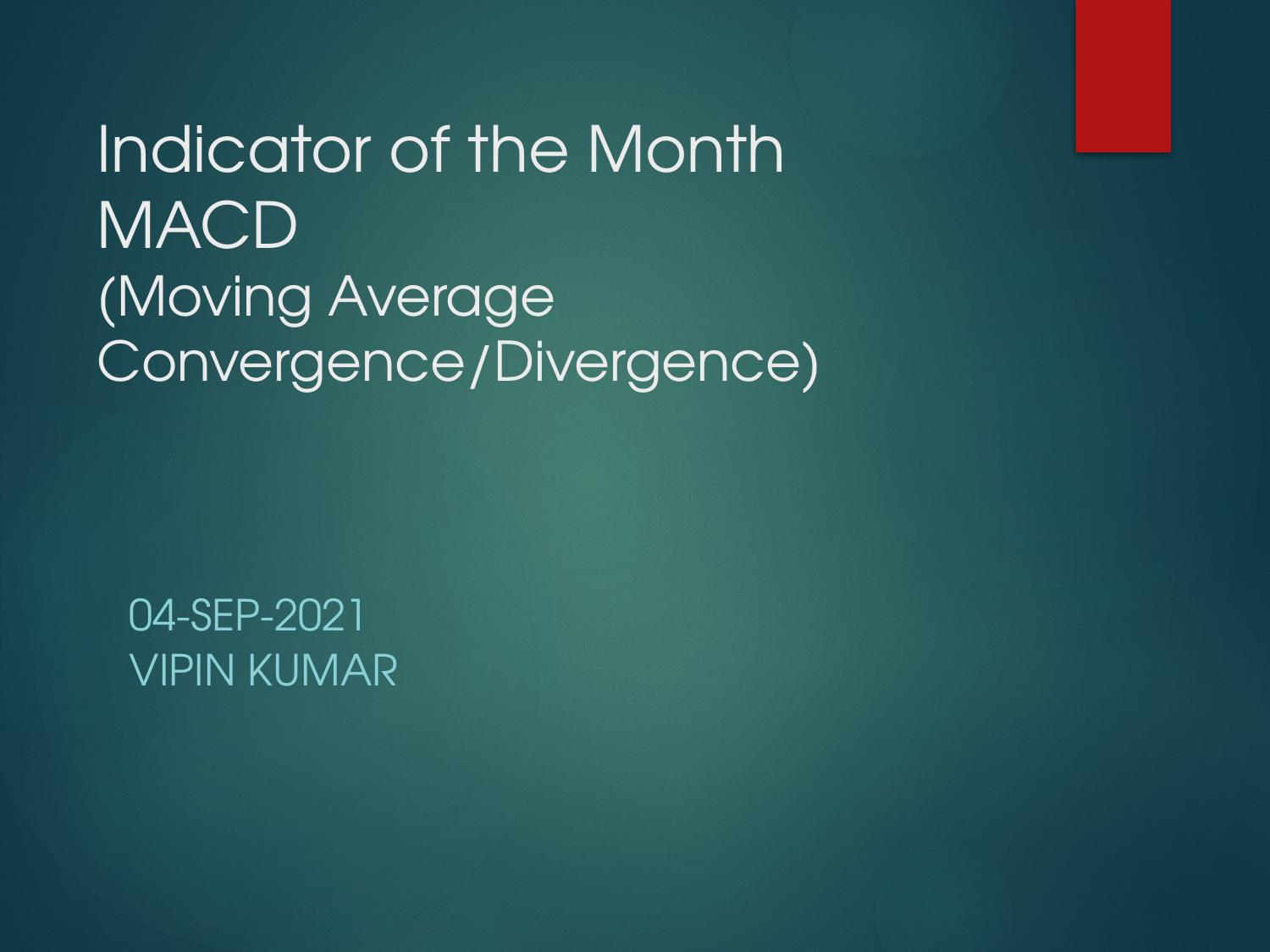

# Indicator of the Month MACD (Moving Average Convergence/Divergence)
04-SEP-2021
Vipin Kumar